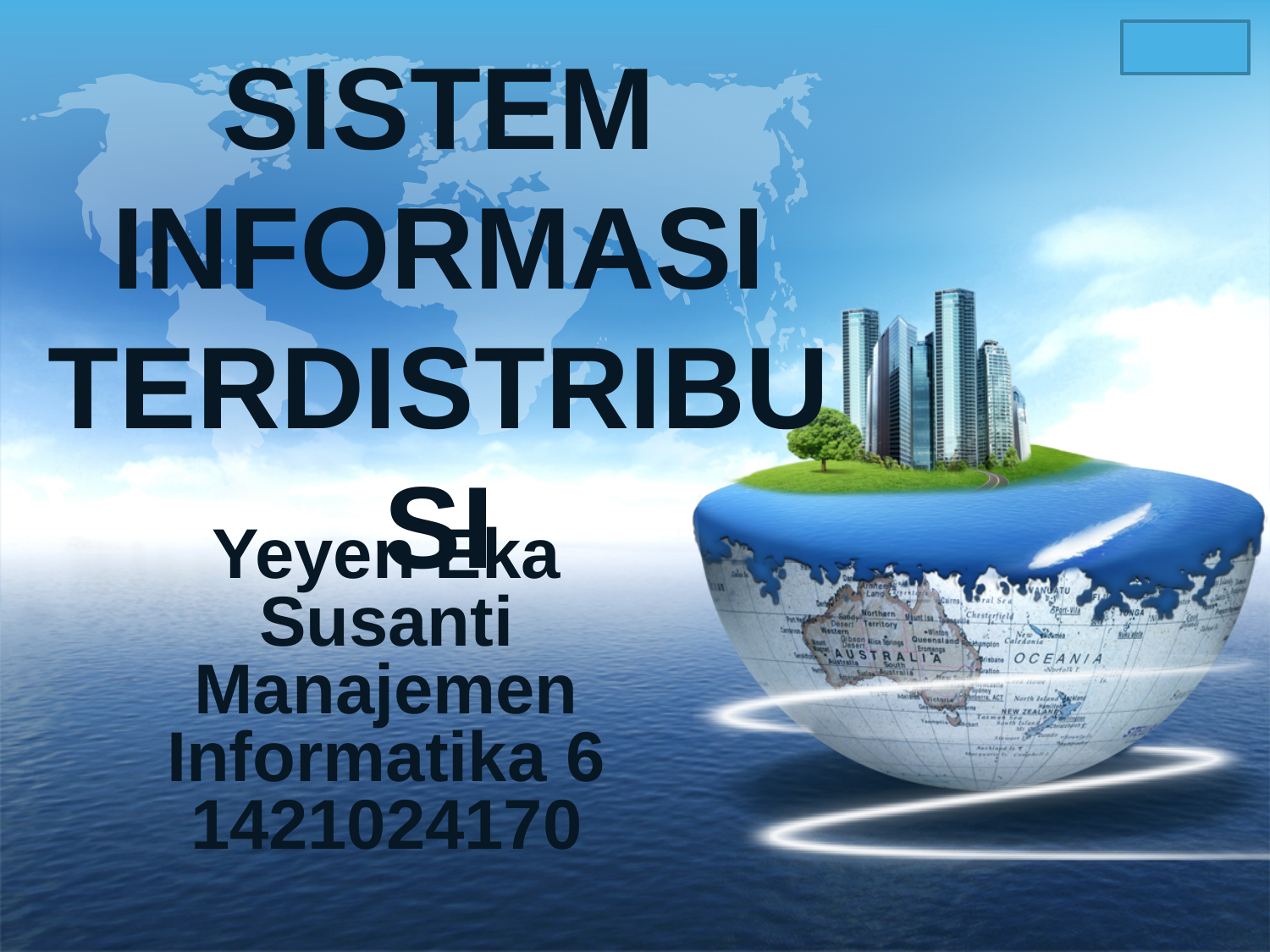

# SISTEM INFORMASI TERDISTRIBUSI
Yeyen Eka Susanti
Manajemen Informatika 6
1421024170